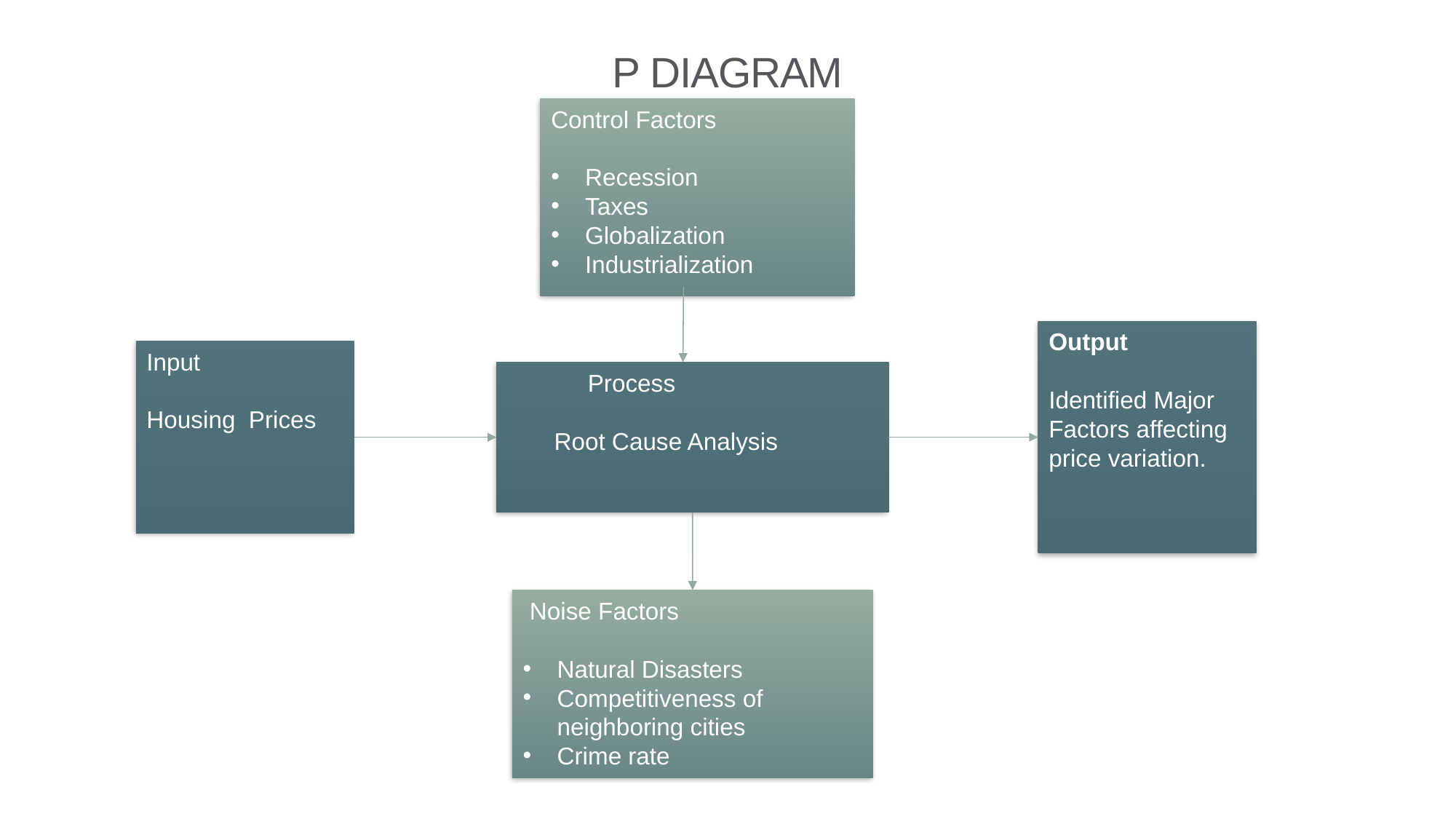

# P DIAGRAM
Control Factors

Recession
Taxes
Globalization
Industrialization

Input

Housing  Prices

Output

Identified Major
Factors affecting price variation.
            Process

       Root Cause Analysis

xxxxx
 Noise Factors

Natural Disasters
Competitiveness of  neighboring cities
Crime rate